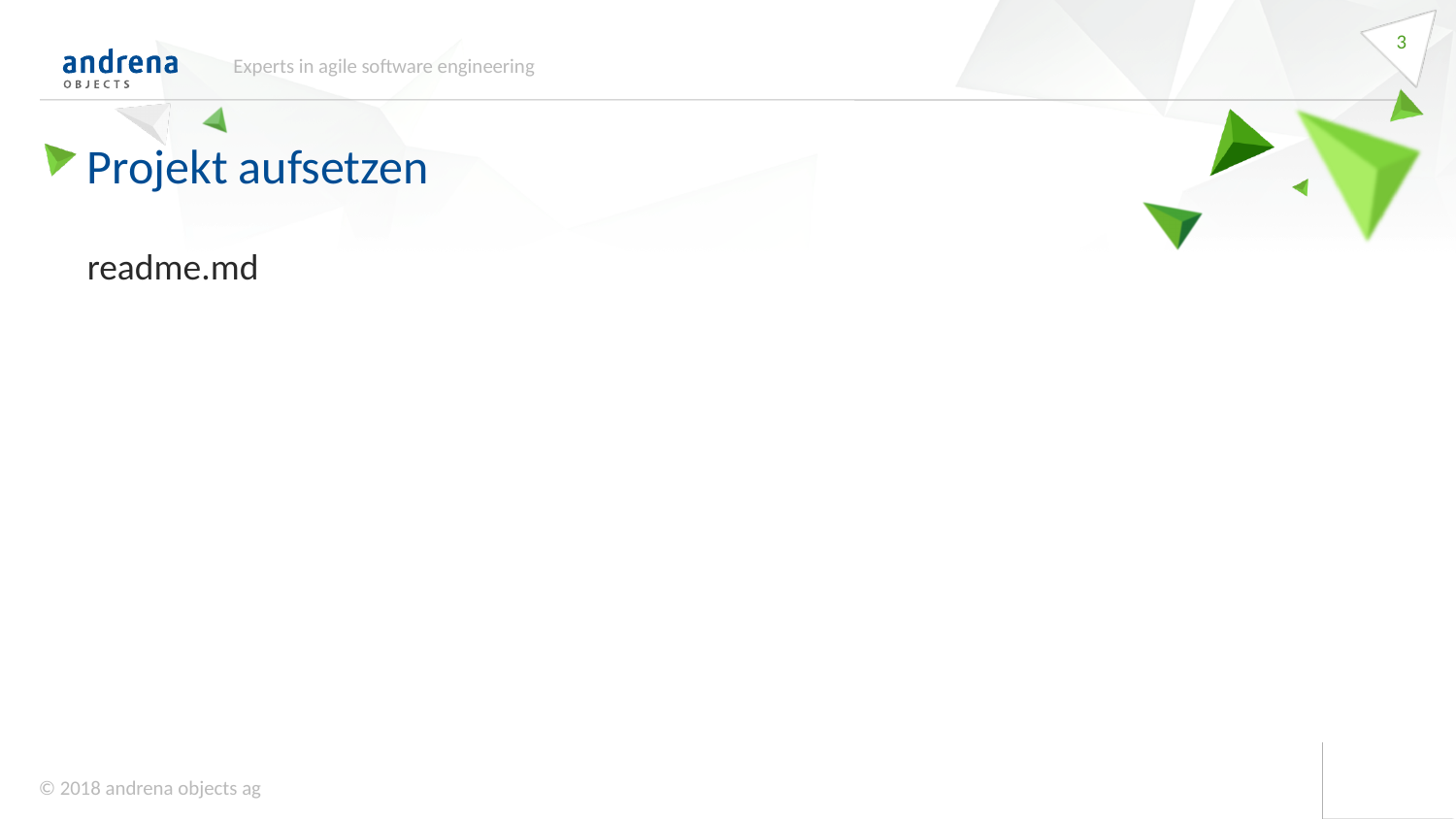

3
Experts in agile software engineering
Projekt aufsetzen

readme.md